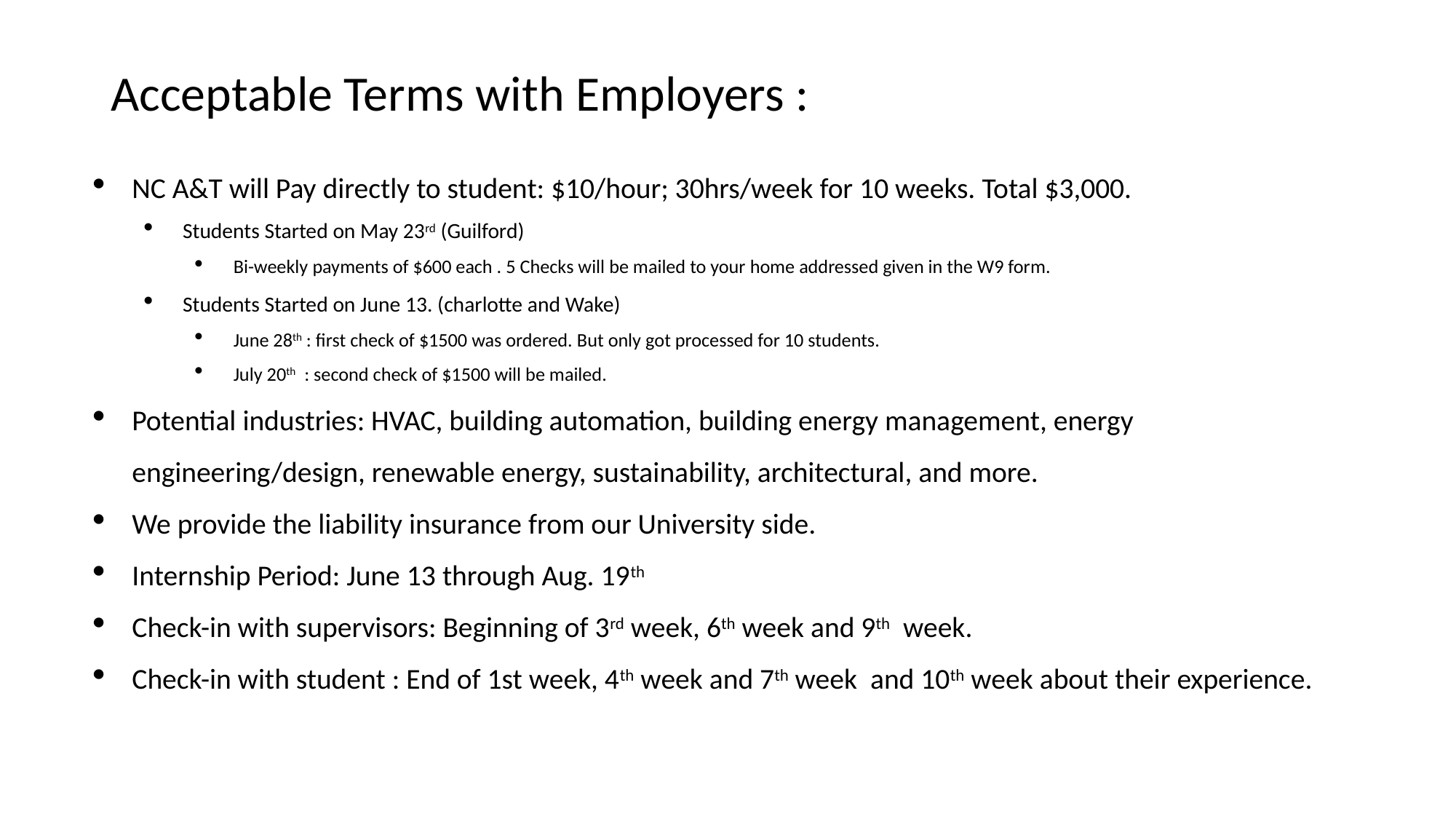

# Acceptable Terms with Employers :
NC A&T will Pay directly to student: $10/hour; 30hrs/week for 10 weeks. Total $3,000.
Students Started on May 23rd (Guilford)
Bi-weekly payments of $600 each . 5 Checks will be mailed to your home addressed given in the W9 form.
Students Started on June 13. (charlotte and Wake)
June 28th : first check of $1500 was ordered. But only got processed for 10 students.
July 20th  : second check of $1500 will be mailed.
Potential industries: HVAC, building automation, building energy management, energy engineering/design, renewable energy, sustainability, architectural, and more.
We provide the liability insurance from our University side.
Internship Period: June 13 through Aug. 19th
Check-in with supervisors: Beginning of 3rd week, 6th week and 9th  week.
Check-in with student : End of 1st week, 4th week and 7th week  and 10th week about their experience.